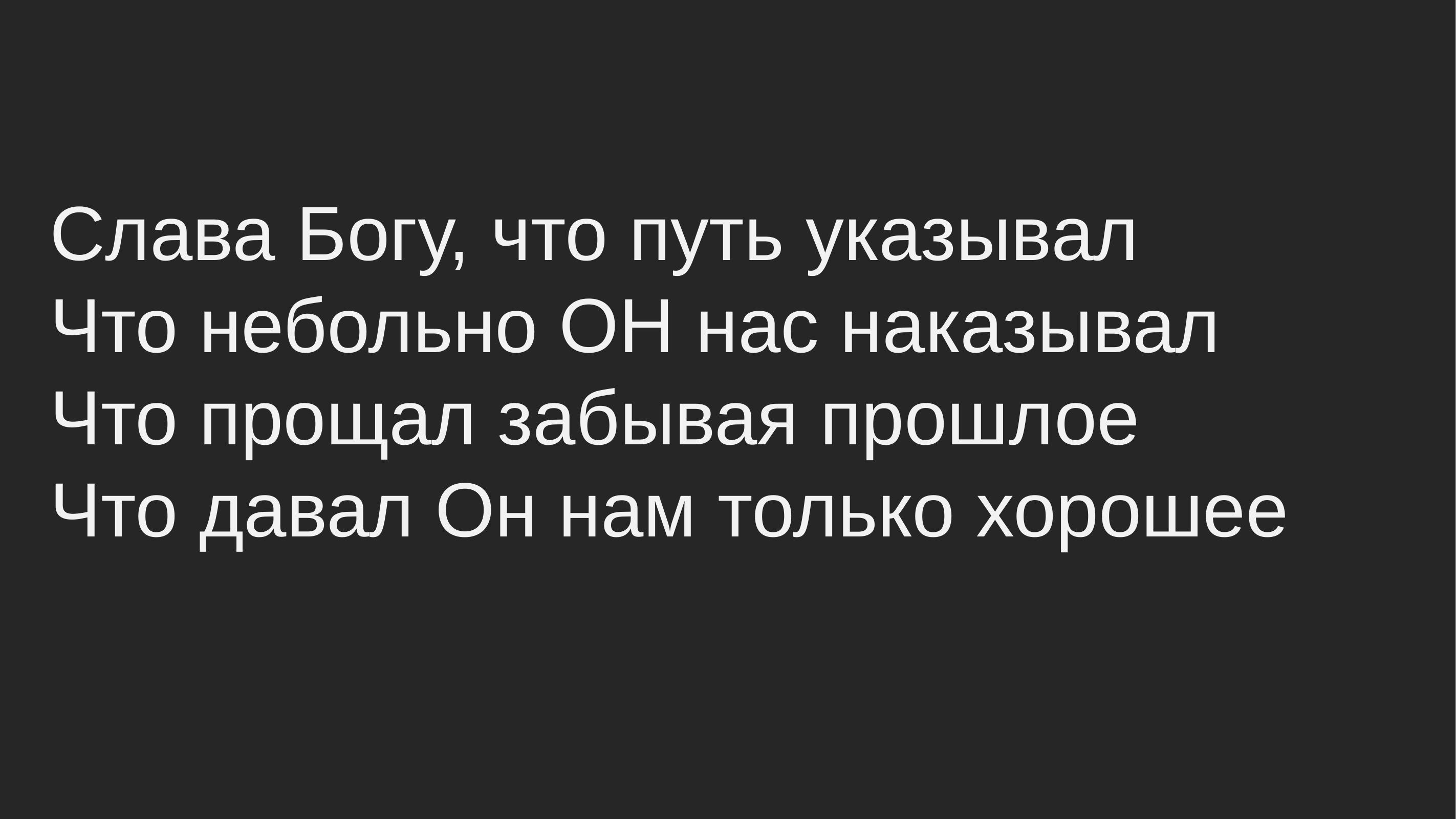

Слава Богу, что путь указывал
Что небольно ОН нас наказывал
Что прощал забывая прошлое
Что давал Он нам только хорошее